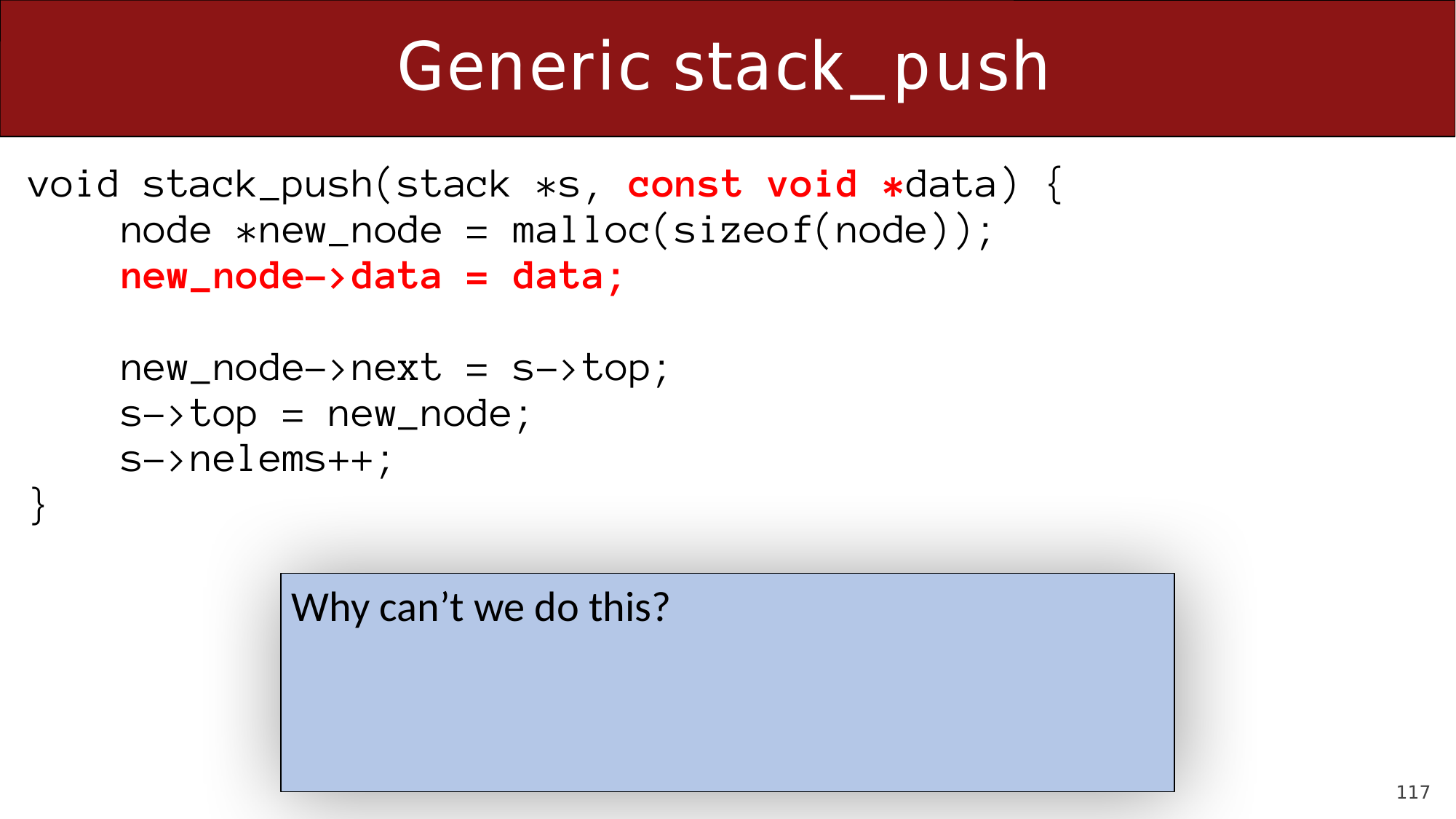

# Generic stack_push
void stack_push(stack *s, const void *data) {
    node *new_node = malloc(sizeof(node));
    new_node->data = data;

    new_node->next = s->top;
    s->top = new_node;
    s->nelems++;
}
Why can’t we do this?